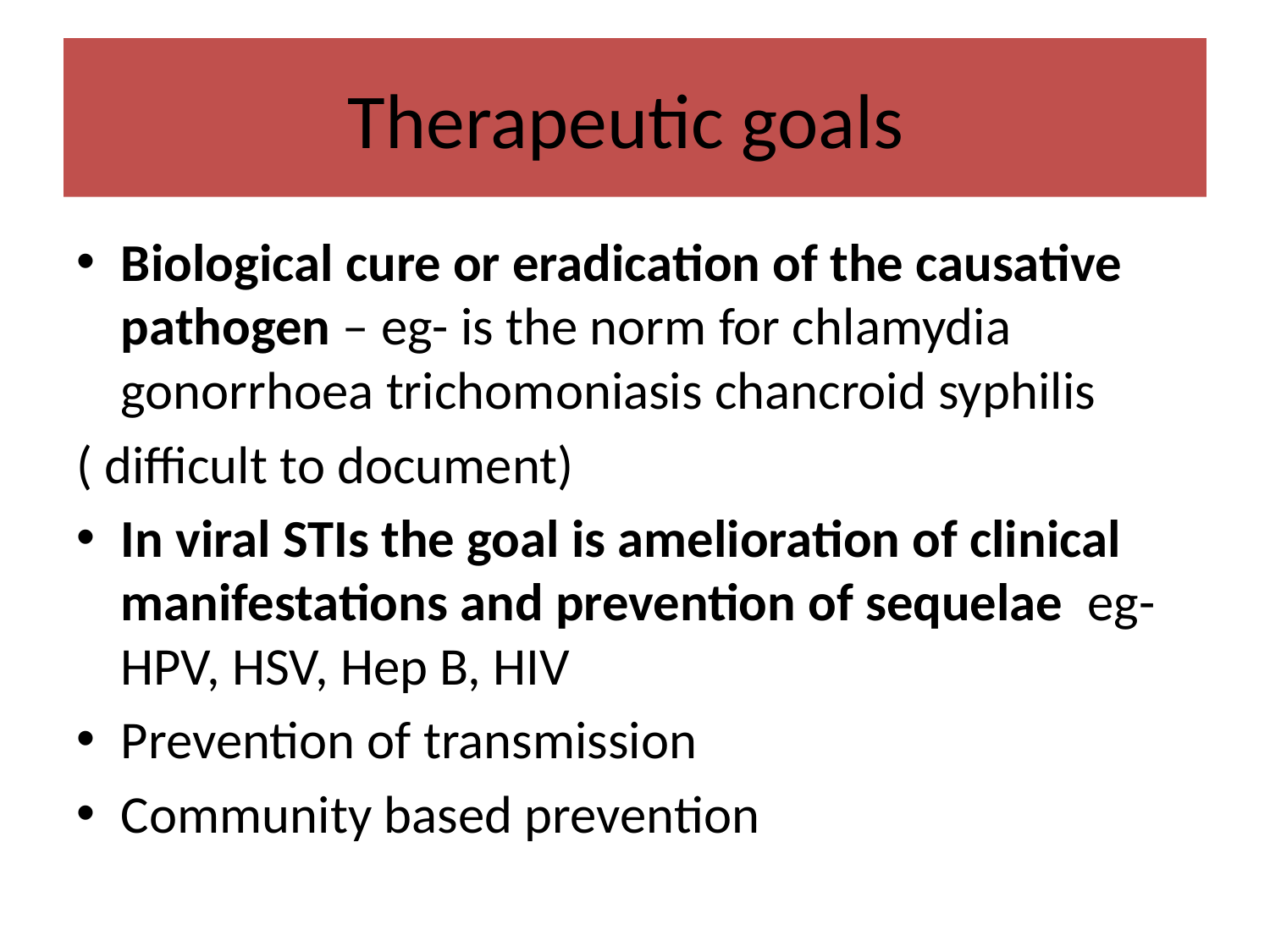

# Therapeutic goals
Biological cure or eradication of the causative pathogen – eg- is the norm for chlamydia gonorrhoea trichomoniasis chancroid syphilis
( difficult to document)
In viral STIs the goal is amelioration of clinical manifestations and prevention of sequelae  eg- HPV, HSV, Hep B, HIV
Prevention of transmission
Community based prevention